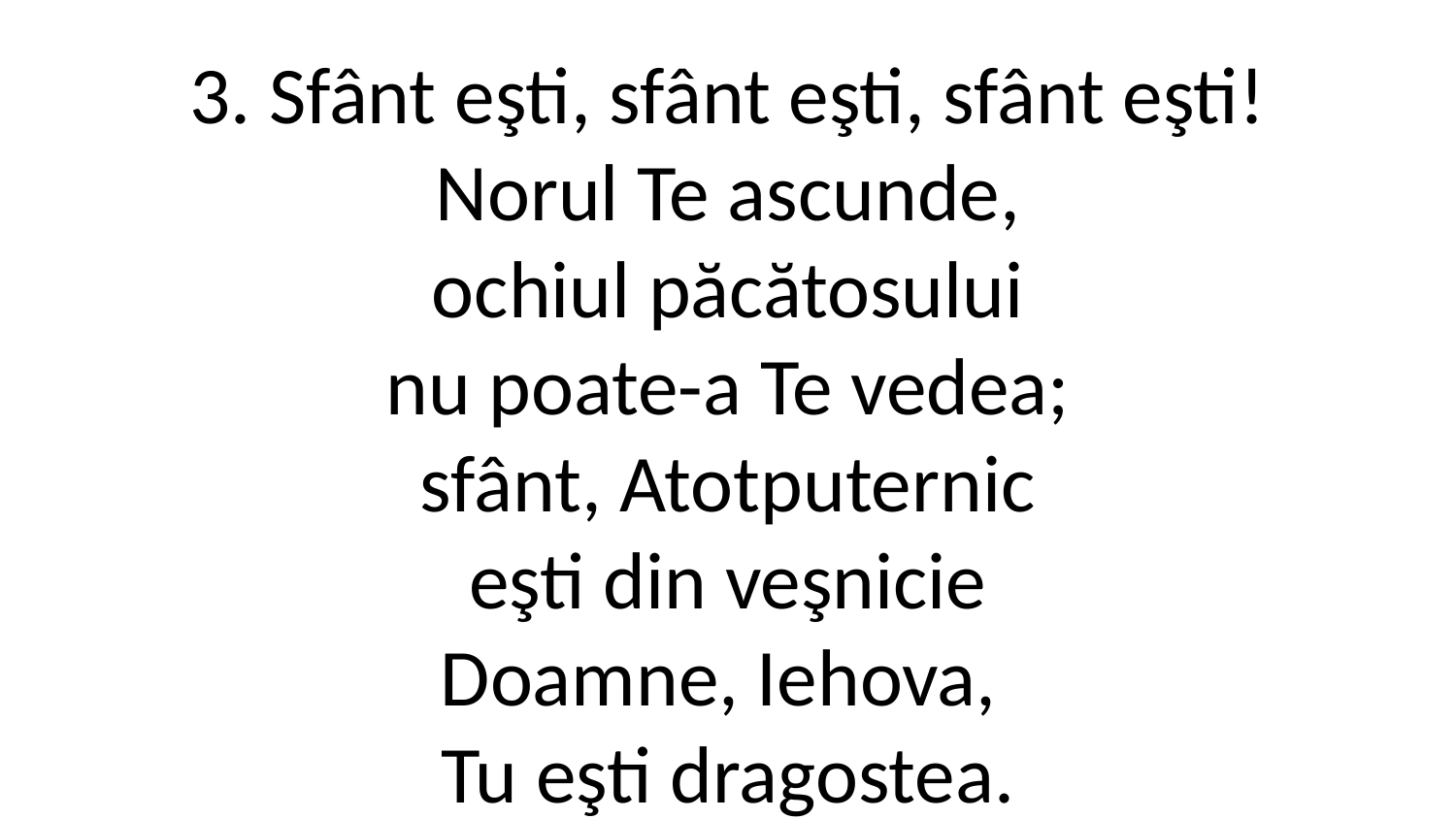

3. Sfânt eşti, sfânt eşti, sfânt eşti!
Norul Te ascunde,
ochiul păcătosului
nu poate-a Te vedea;
sfânt, Atotputernic
eşti din veşnicie
Doamne, Iehova,
Tu eşti dragostea.